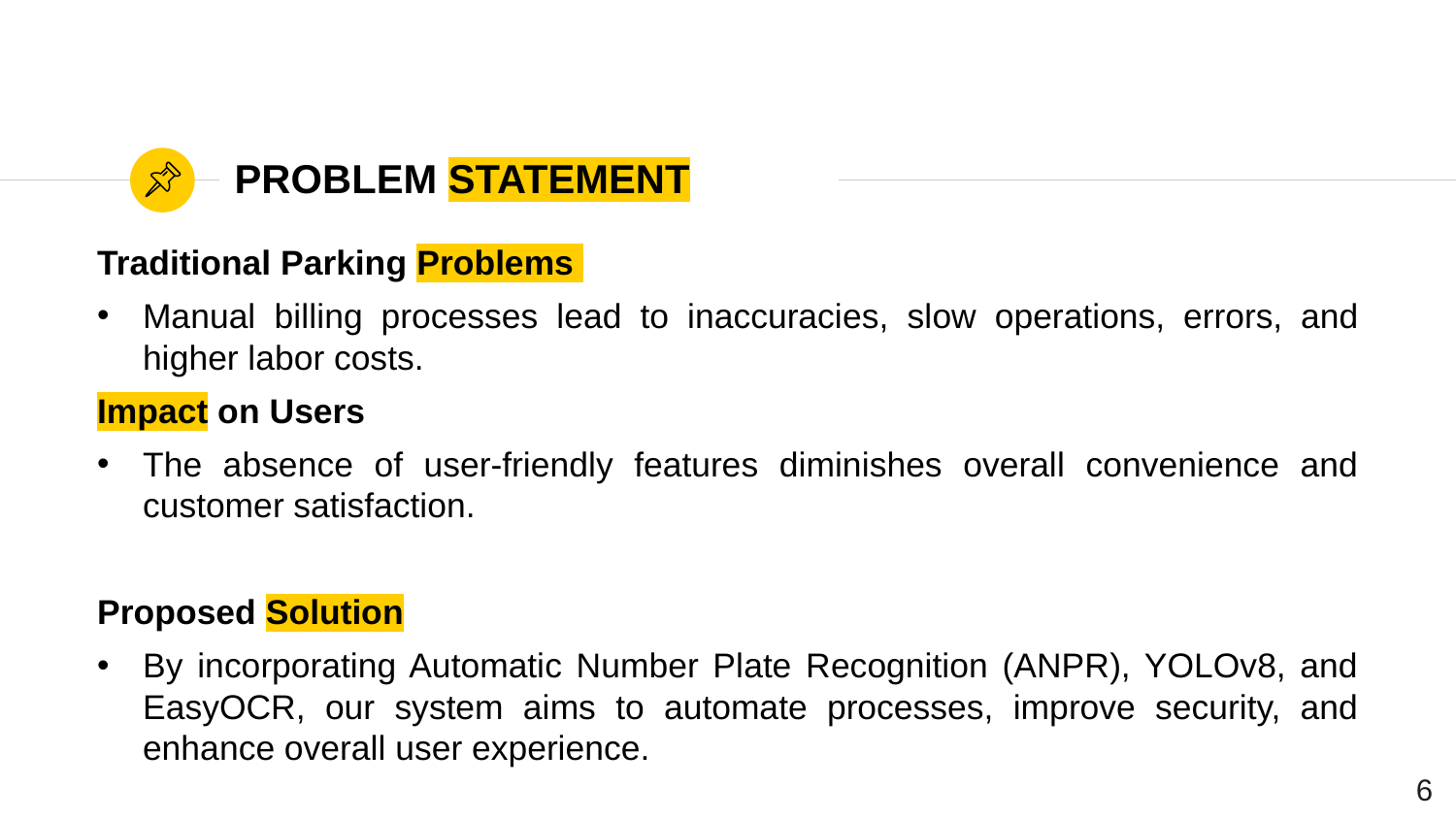

# PROBLEM STATEMENT

Traditional Parking Problems
Manual billing processes lead to inaccuracies, slow operations, errors, and higher labor costs.
Impact on Users
The absence of user-friendly features diminishes overall convenience and customer satisfaction.

Proposed Solution
By incorporating Automatic Number Plate Recognition (ANPR), YOLOv8, and EasyOCR, our system aims to automate processes, improve security, and enhance overall user experience.

6